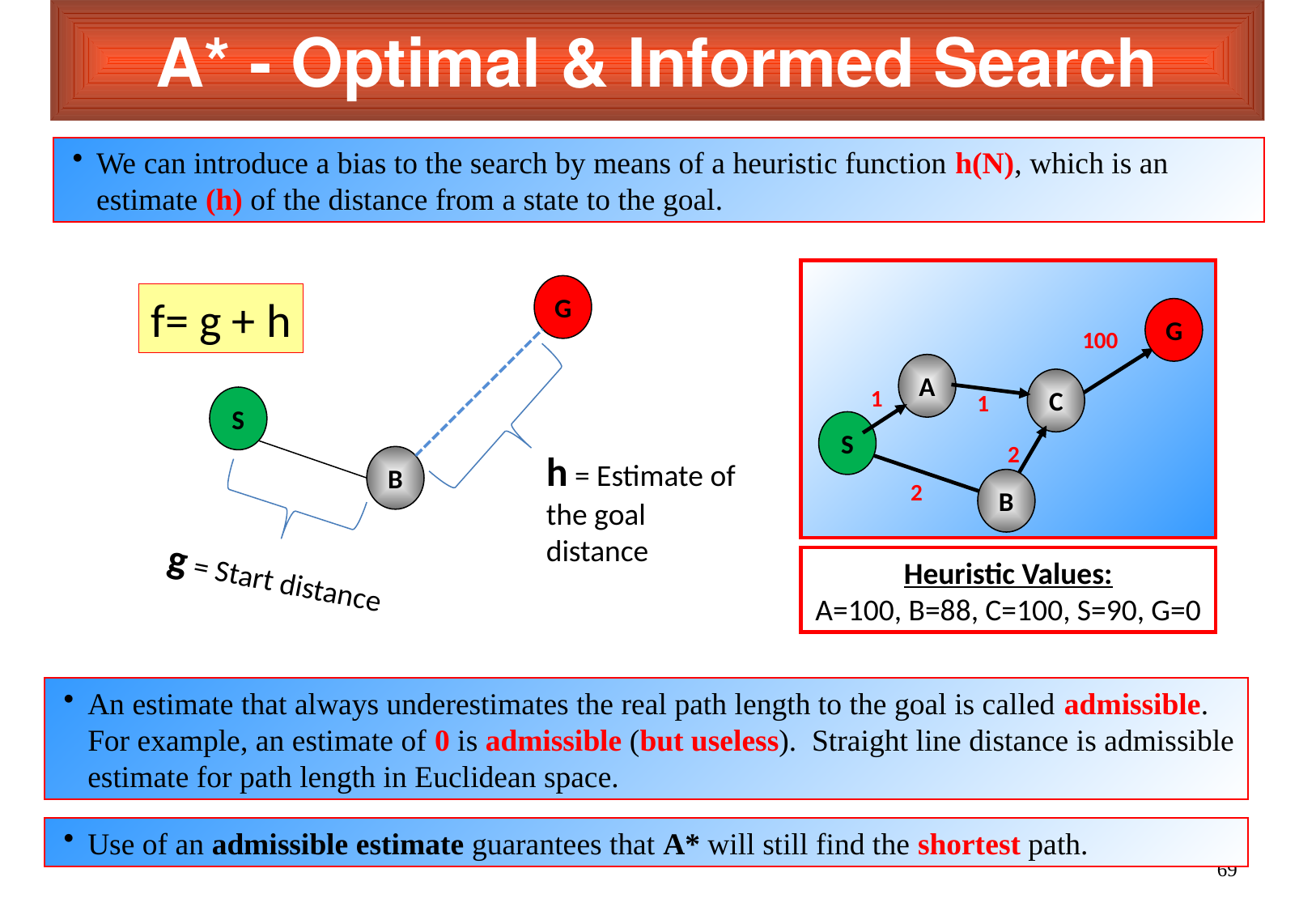

A* - Optimal & Informed Search
We can introduce a bias to the search by means of a heuristic function h(N), which is an estimate (h) of the distance from a state to the goal.

G
f= g + h
G
100

A
C
1
1

S

S

2

h = Estimate of the goal distance
B

B
2
g = Start distance
Heuristic Values:
A=100, B=88, C=100, S=90, G=0
An estimate that always underestimates the real path length to the goal is called admissible.  For example, an estimate of 0 is admissible (but useless).  Straight line distance is admissible estimate for path length in Euclidean space.
Use of an admissible estimate guarantees that A* will still find the shortest path.
69